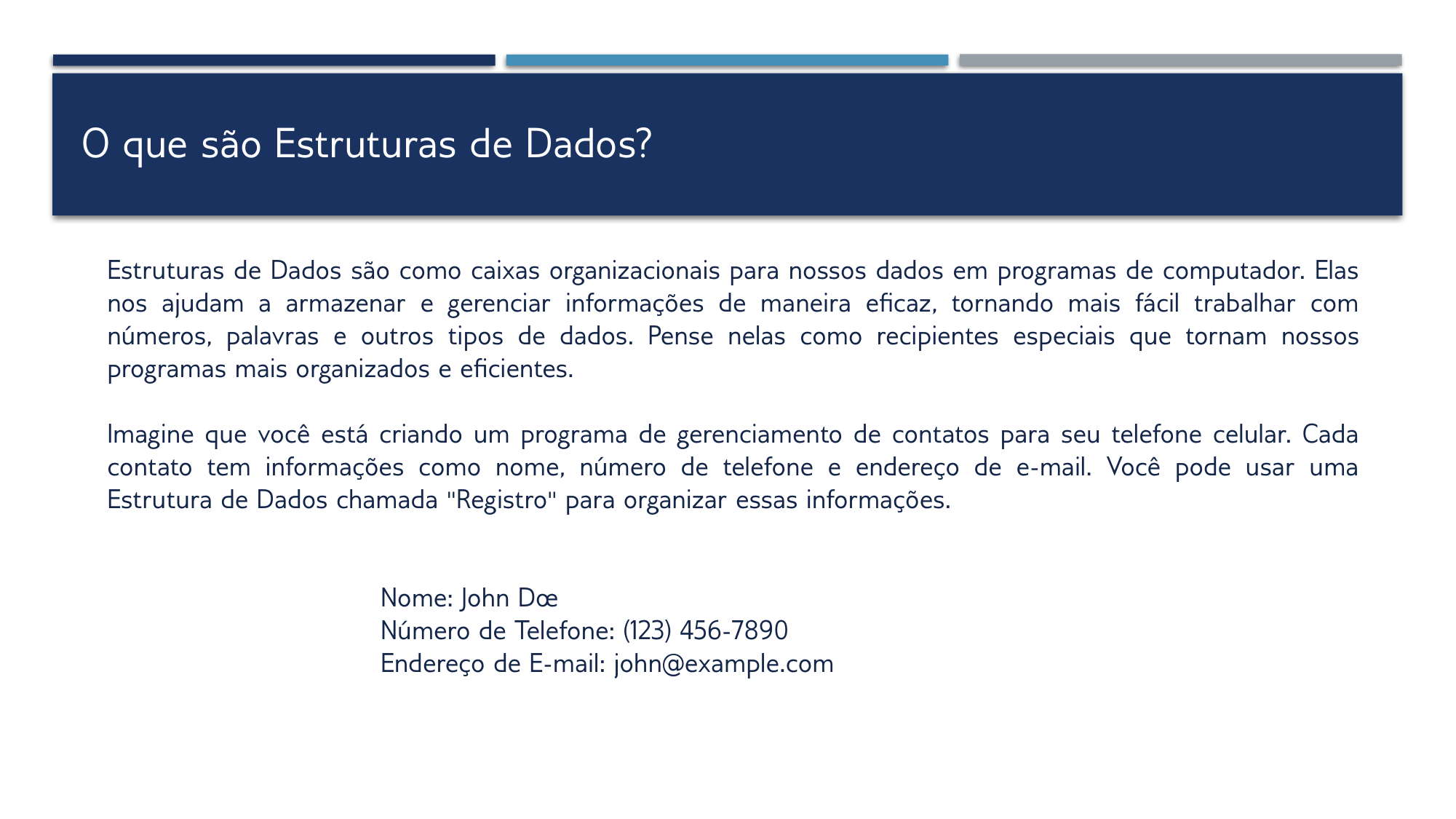

O que são Estruturas de Dados?
Estruturas de Dados são como caixas organizacionais para nossos dados em programas de computador. Elas nos ajudam a armazenar e gerenciar informações de maneira eficaz, tornando mais fácil trabalhar com números, palavras e outros tipos de dados. Pense nelas como recipientes especiais que tornam nossos programas mais organizados e eficientes.

Imagine que você está criando um programa de gerenciamento de contatos para seu telefone celular. Cada contato tem informações como nome, número de telefone e endereço de e-mail. Você pode usar uma Estrutura de Dados chamada "Registro" para organizar essas informações.

Nome: John Doe
Número de Telefone: (123) 456-7890
Endereço de E-mail: john@example.com